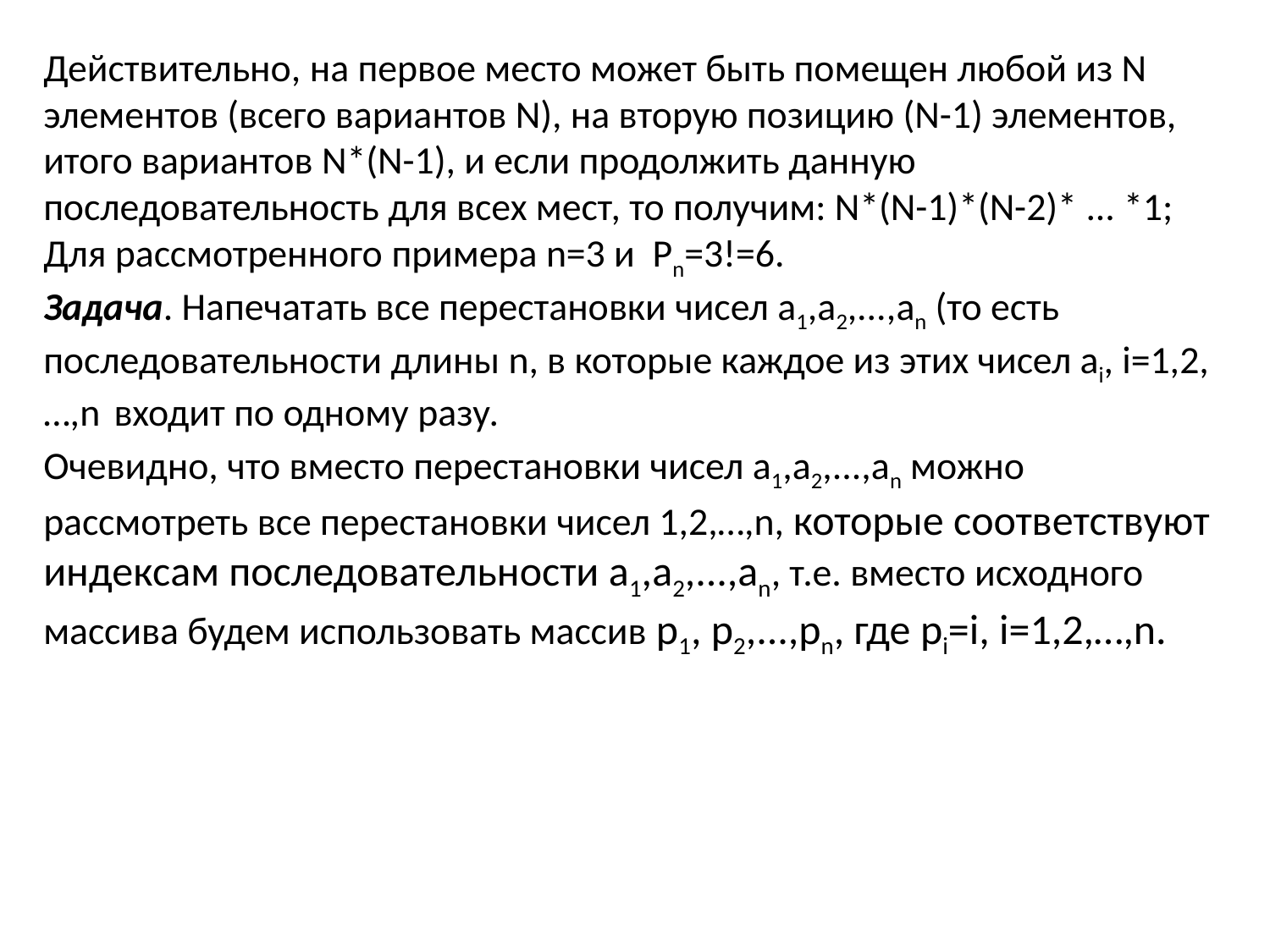

Действительно, на первое место может быть помещен любой из N элементов (всего вариантов N), на вторую позицию (N-1) элементов, итого вариантов N*(N-1), и если продолжить данную последовательность для всех мест, то получим: N*(N-1)*(N-2)* ... *1; Для рассмотренного примера n=3 и  Pn=3!=6.
Задача. Напечатать все перестановки чисел a1,a2,...,an (то есть  последовательности длины n, в которые каждое из этих чисел ai, i=1,2,…,n  входит по одному разу.
Очевидно, что вместо перестановки чисел a1,a2,...,an можно рассмотреть все перестановки чисел 1,2,…,n, которые соответствуют индексам последовательности a1,a2,...,an, т.е. вместо исходного массива будем использовать массив p1, p2,...,pn, где pi=i, i=1,2,…,n.